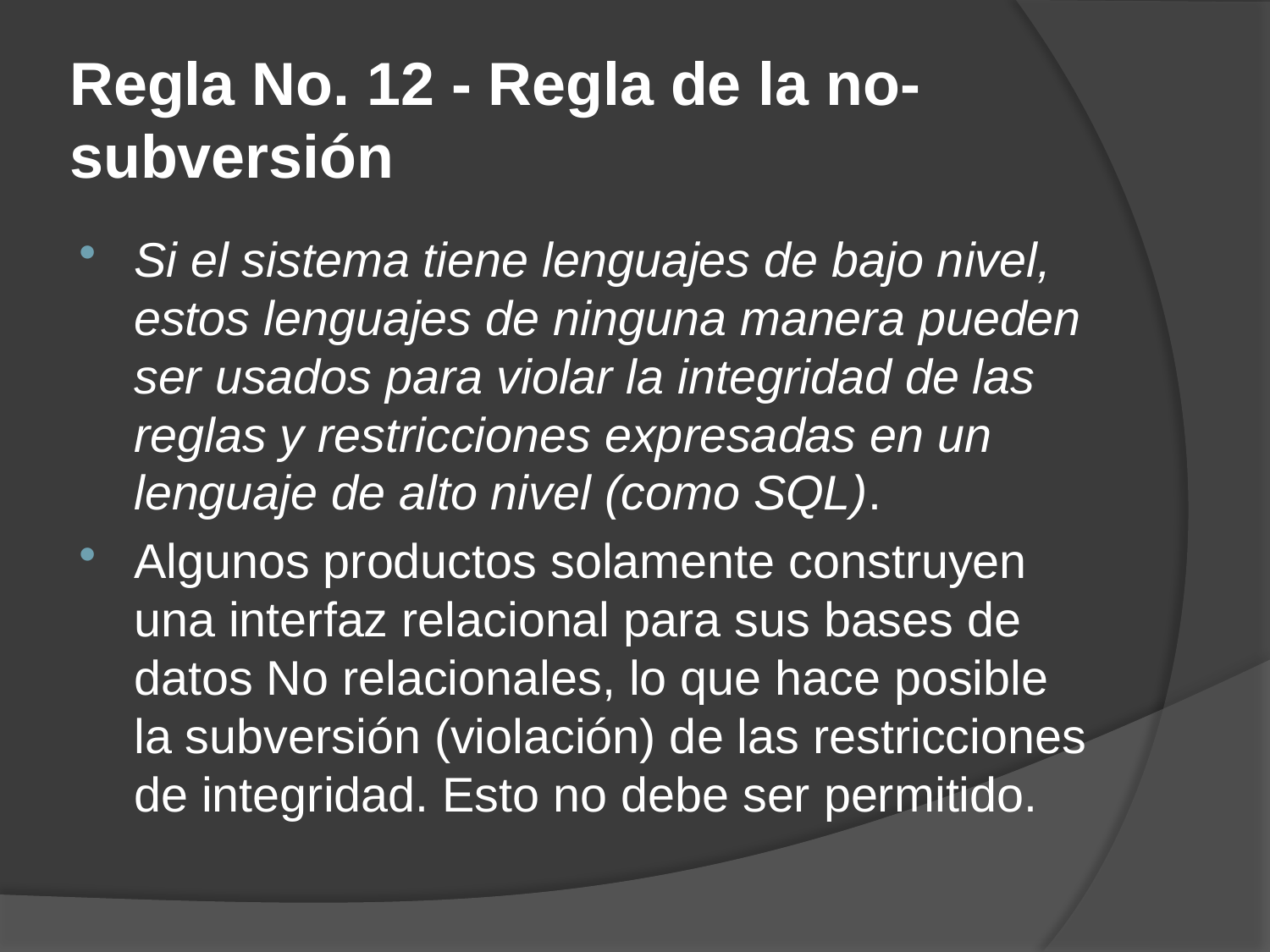

# Regla No. 12 - Regla de la no-subversión
Si el sistema tiene lenguajes de bajo nivel, estos lenguajes de ninguna manera pueden ser usados para violar la integridad de las reglas y restricciones expresadas en un lenguaje de alto nivel (como SQL).
Algunos productos solamente construyen una interfaz relacional para sus bases de datos No relacionales, lo que hace posible la subversión (violación) de las restricciones de integridad. Esto no debe ser permitido.